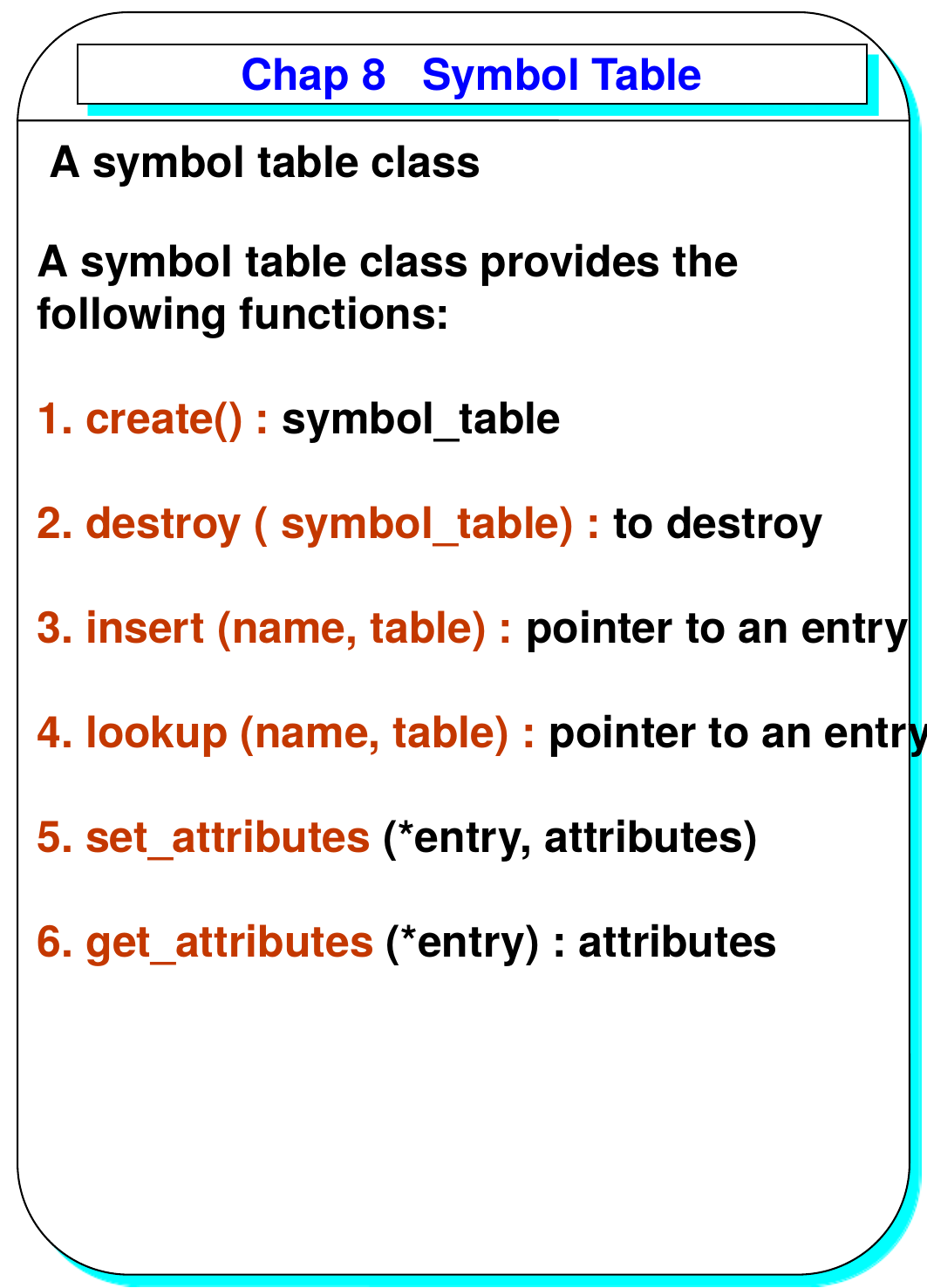

# Chap 8   Symbol Table
A symbol table class
A symbol table class provides the
following functions:

1. create() : symbol_table

2. destroy ( symbol_table) : to destroy

3. insert (name, table) : pointer to an entry

4. lookup (name, table) : pointer to an entry

5. set_attributes (*entry, attributes)

6. get_attributes (*entry) : attributes